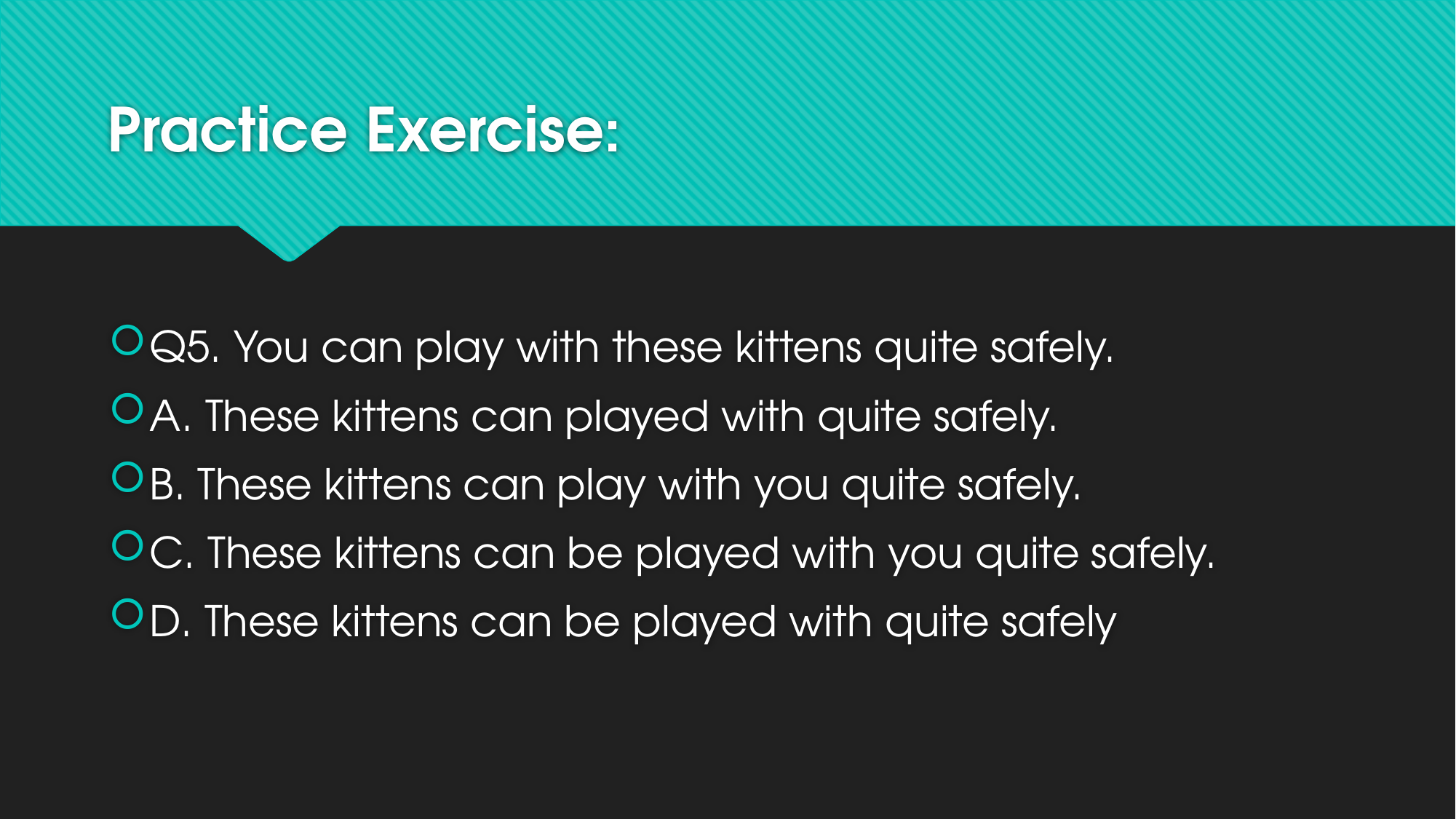

# Practice Exercise:
Q5. You can play with these kittens quite safely.
A. These kittens can played with quite safely.
B. These kittens can play with you quite safely.
C. These kittens can be played with you quite safely.
D. These kittens can be played with quite safely